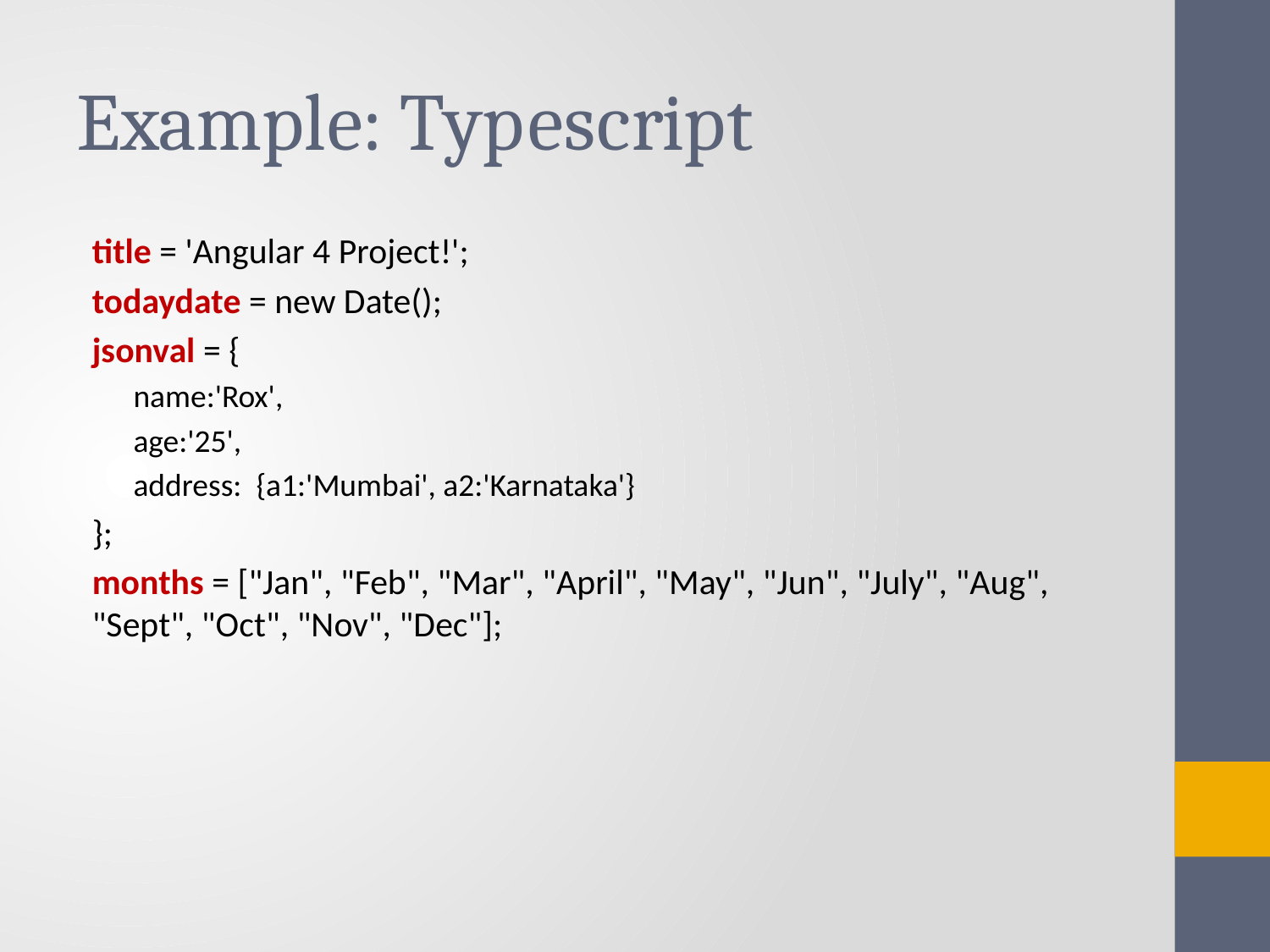

# Example: Typescript
title = 'Angular 4 Project!';
todaydate = new Date();
jsonval = {
name:'Rox',
age:'25',
address:  {a1:'Mumbai', a2:'Karnataka'}
};
months = ["Jan", "Feb", "Mar", "April", "May", "Jun", "July", "Aug", "Sept", "Oct", "Nov", "Dec"];